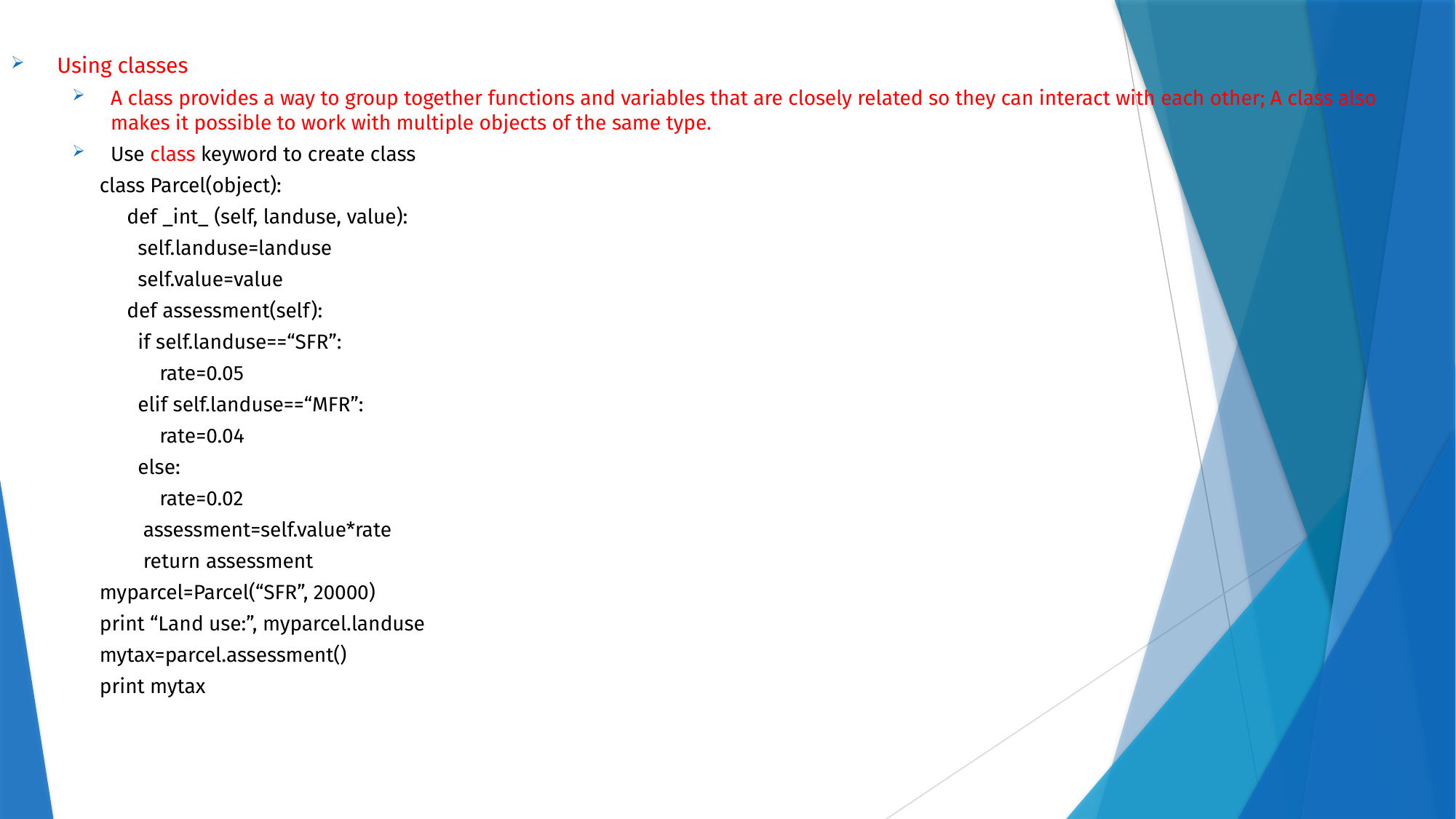

Using classes
A class provides a way to group together functions and variables that are closely related so they can interact with each other; A class also makes it possible to work with multiple objects of the same type.
Use class keyword to create class
     class Parcel(object):
          def _int_ (self, landuse, value):
            self.landuse=landuse
            self.value=value
          def assessment(self):
            if self.landuse==“SFR”:
                rate=0.05
            elif self.landuse==“MFR”:
                rate=0.04
            else:
                rate=0.02
             assessment=self.value*rate
             return assessment
     myparcel=Parcel(“SFR”, 20000)
     print “Land use:”, myparcel.landuse
     mytax=parcel.assessment()
     print mytax